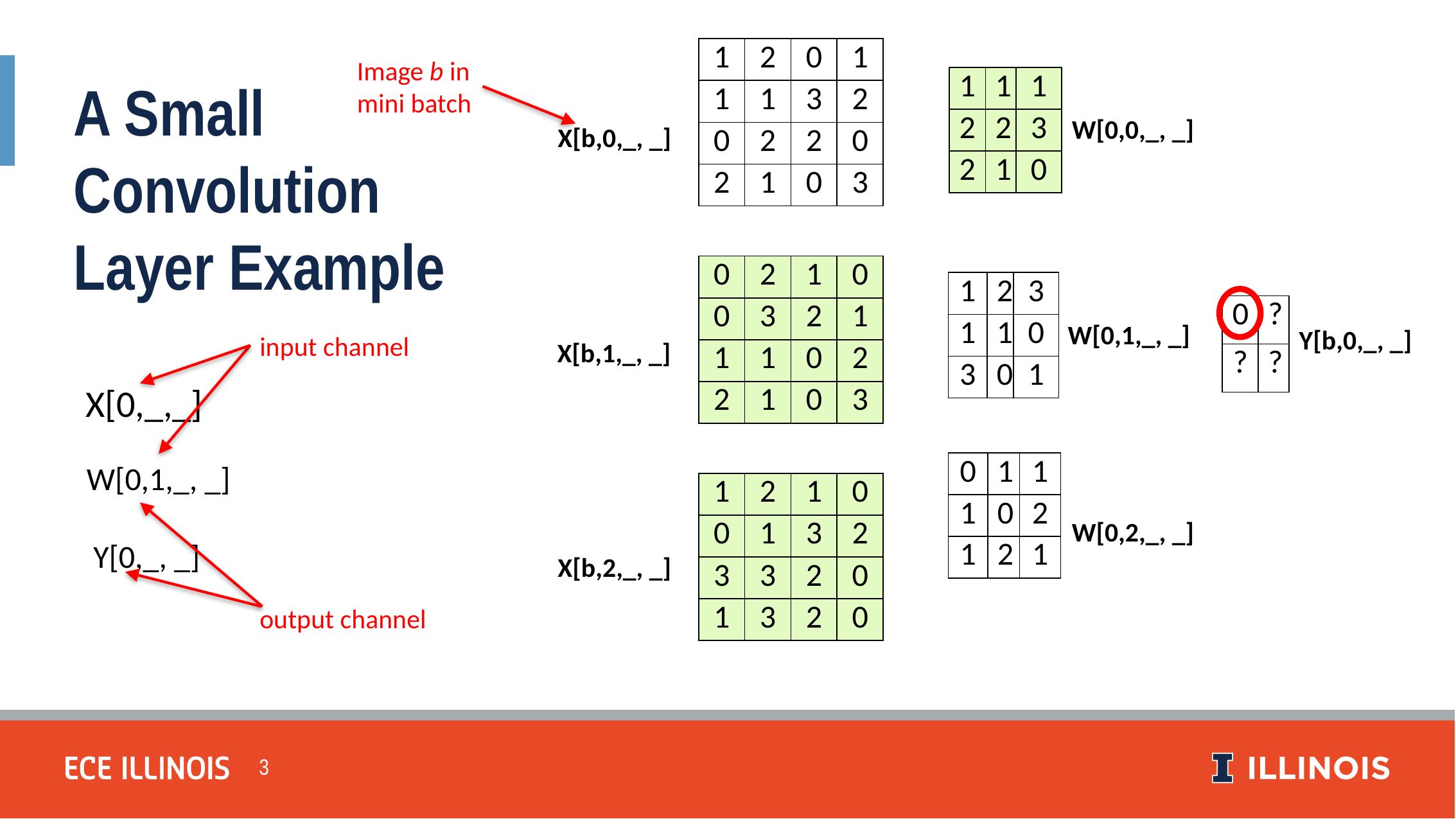

| 1 | 2 | 0 | 1 |
| --- | --- | --- | --- |
| 1 | 1 | 3 | 2 |
| 0 | 2 | 2 | 0 |
| 2 | 1 | 0 | 3 |
Image b in mini batch
A Small Convolution Layer Example
| 1 | 1 | 1 |
| --- | --- | --- |
| 2 | 2 | 3 |
| 2 | 1 | 0 |
W[0,0,_, _]
X[b,0,_, _]
| 0 | 2 | 1 | 0 |
| --- | --- | --- | --- |
| 0 | 3 | 2 | 1 |
| 1 | 1 | 0 | 2 |
| 2 | 1 | 0 | 3 |
| 1 | 2 | 3 |
| --- | --- | --- |
| 1 | 1 | 0 |
| 3 | 0 | 1 |

| 0 | ? |
| --- | --- |
| ? | ? |
W[0,1,_, _]
Y[b,0,_, _]
input channel
X[b,1,_, _]
X[0,_,_]
| 0 | 1 | 1 |
| --- | --- | --- |
| 1 | 0 | 2 |
| 1 | 2 | 1 |
W[0,1,_, _]
| 1 | 2 | 1 | 0 |
| --- | --- | --- | --- |
| 0 | 1 | 3 | 2 |
| 3 | 3 | 2 | 0 |
| 1 | 3 | 2 | 0 |
W[0,2,_, _]
Y[0,_, _]
X[b,2,_, _]
output channel